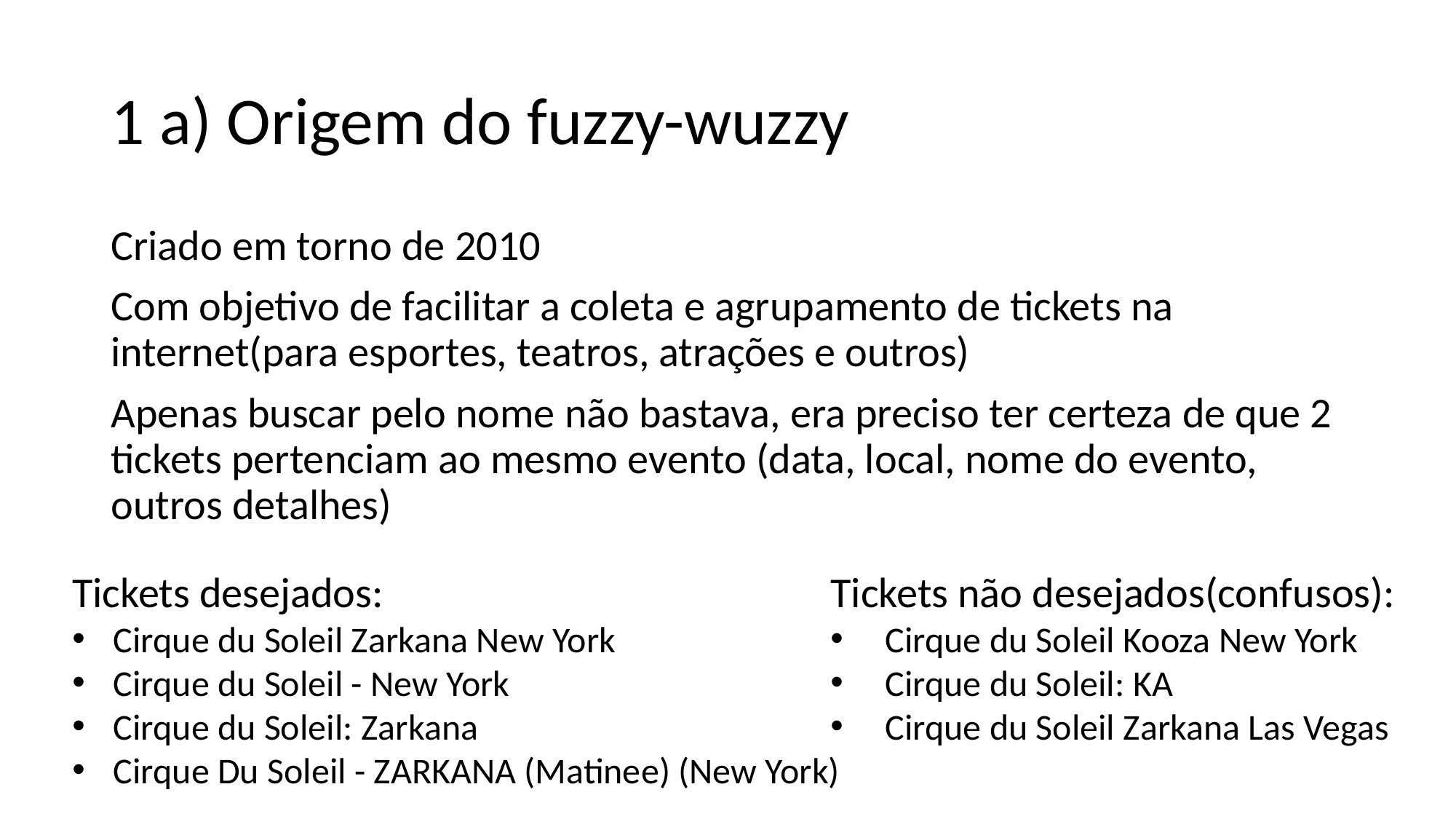

# 1 a) Origem do fuzzy-wuzzy
Criado em torno de 2010
Com objetivo de facilitar a coleta e agrupamento de tickets na internet(para esportes, teatros, atrações e outros)
Apenas buscar pelo nome não bastava, era preciso ter certeza de que 2 tickets pertenciam ao mesmo evento (data, local, nome do evento, outros detalhes)

Tickets desejados:
Cirque du Soleil Zarkana New York
Cirque du Soleil - New York
Cirque du Soleil: Zarkana
Cirque Du Soleil - ZARKANA (Matinee) (New York)
Tickets não desejados(confusos):
Cirque du Soleil Kooza New York
Cirque du Soleil: KA
Cirque du Soleil Zarkana Las Vegas